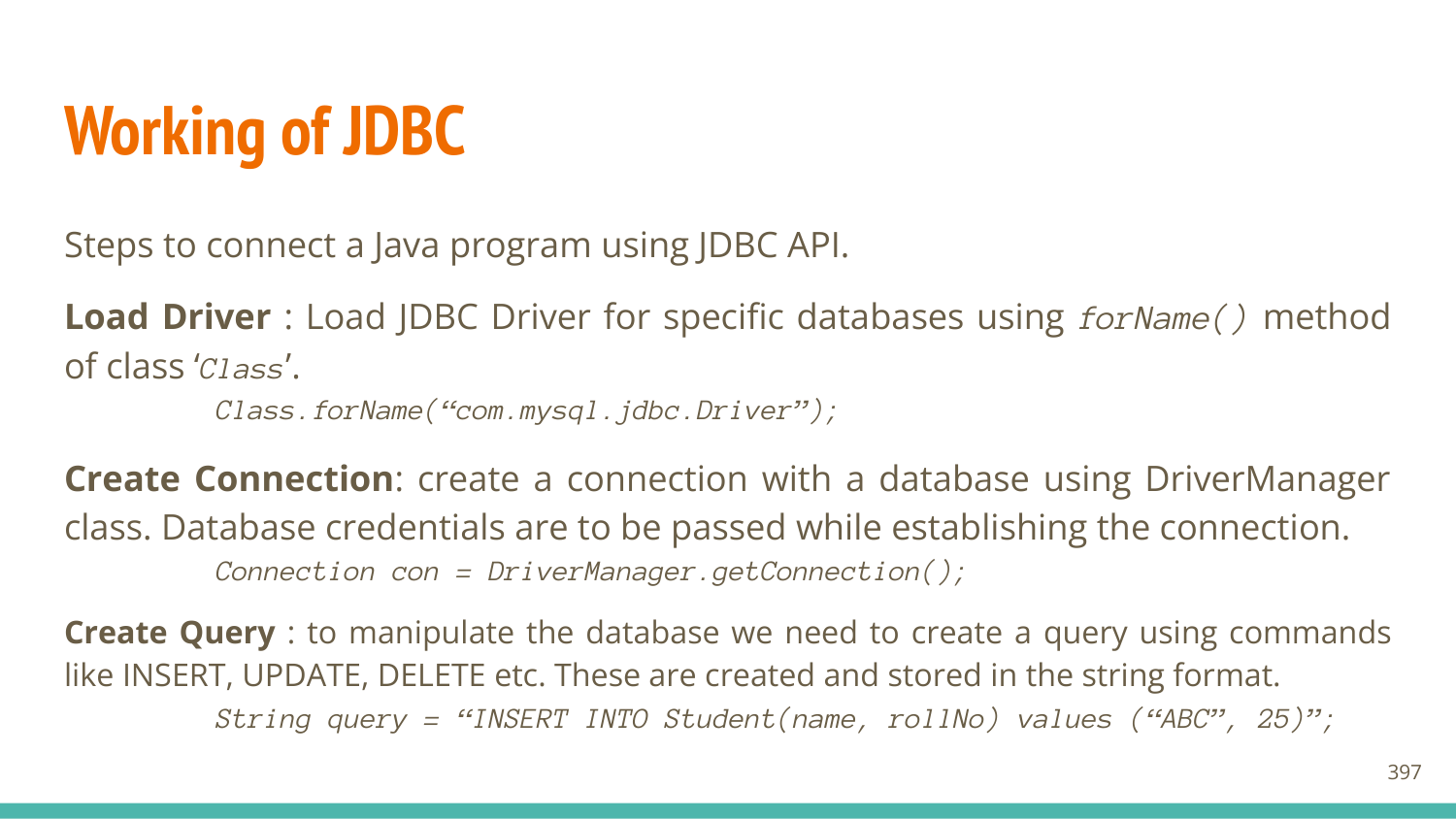

# Working of JDBC
Steps to connect a Java program using JDBC API.
Load Driver : Load JDBC Driver for specific databases using forName() method of class ‘Class’.
Class.forName(“com.mysql.jdbc.Driver”);
Create Connection: create a connection with a database using DriverManager class. Database credentials are to be passed while establishing the connection.
Connection con = DriverManager.getConnection();
Create Query : to manipulate the database we need to create a query using commands like INSERT, UPDATE, DELETE etc. These are created and stored in the string format.
String query = “INSERT INTO Student(name, rollNo) values (“ABC”, 25)”;
397